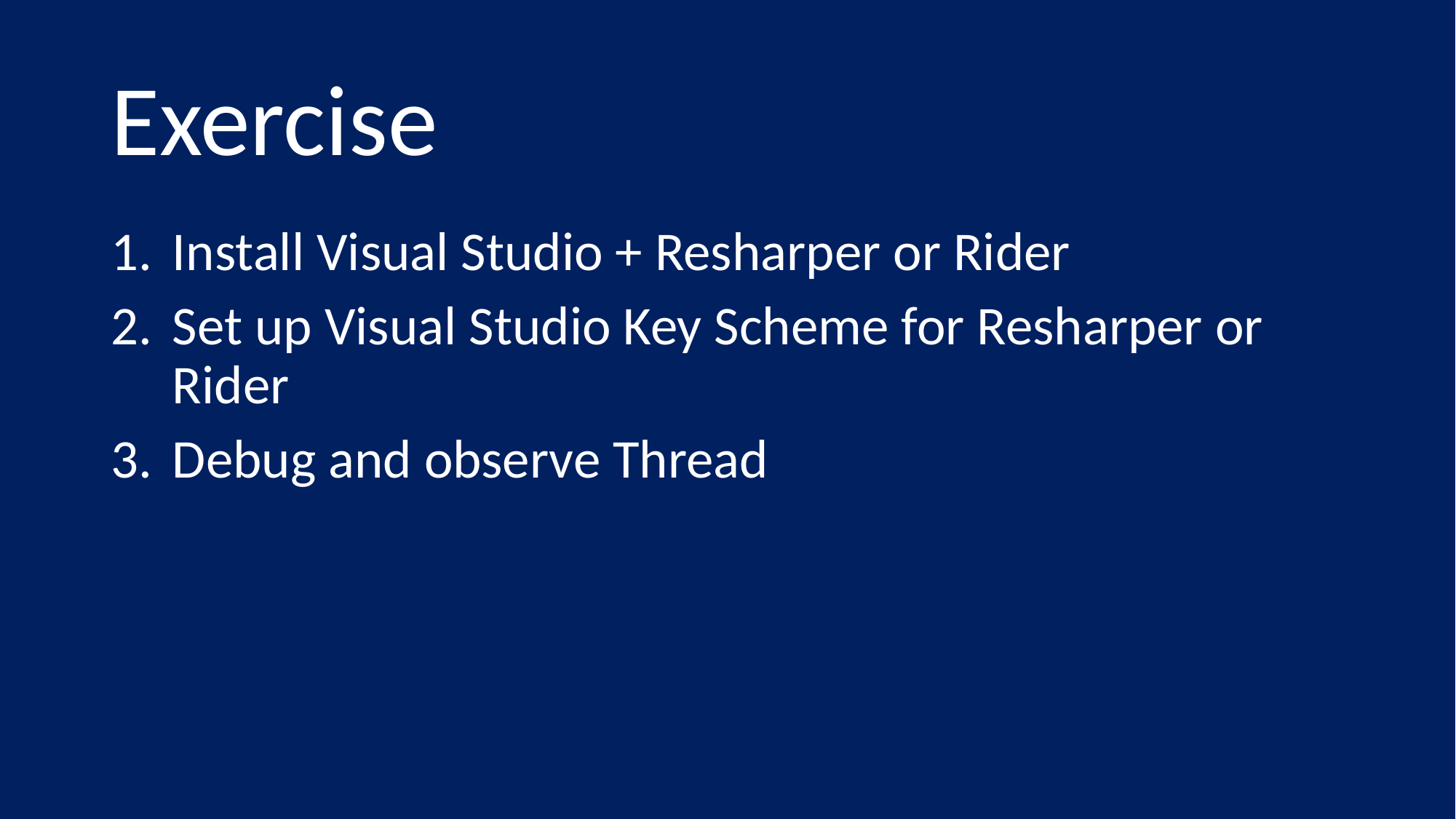

# Exercise
Install Visual Studio + Resharper or Rider
Set up Visual Studio Key Scheme for Resharper or Rider
Debug and observe Thread